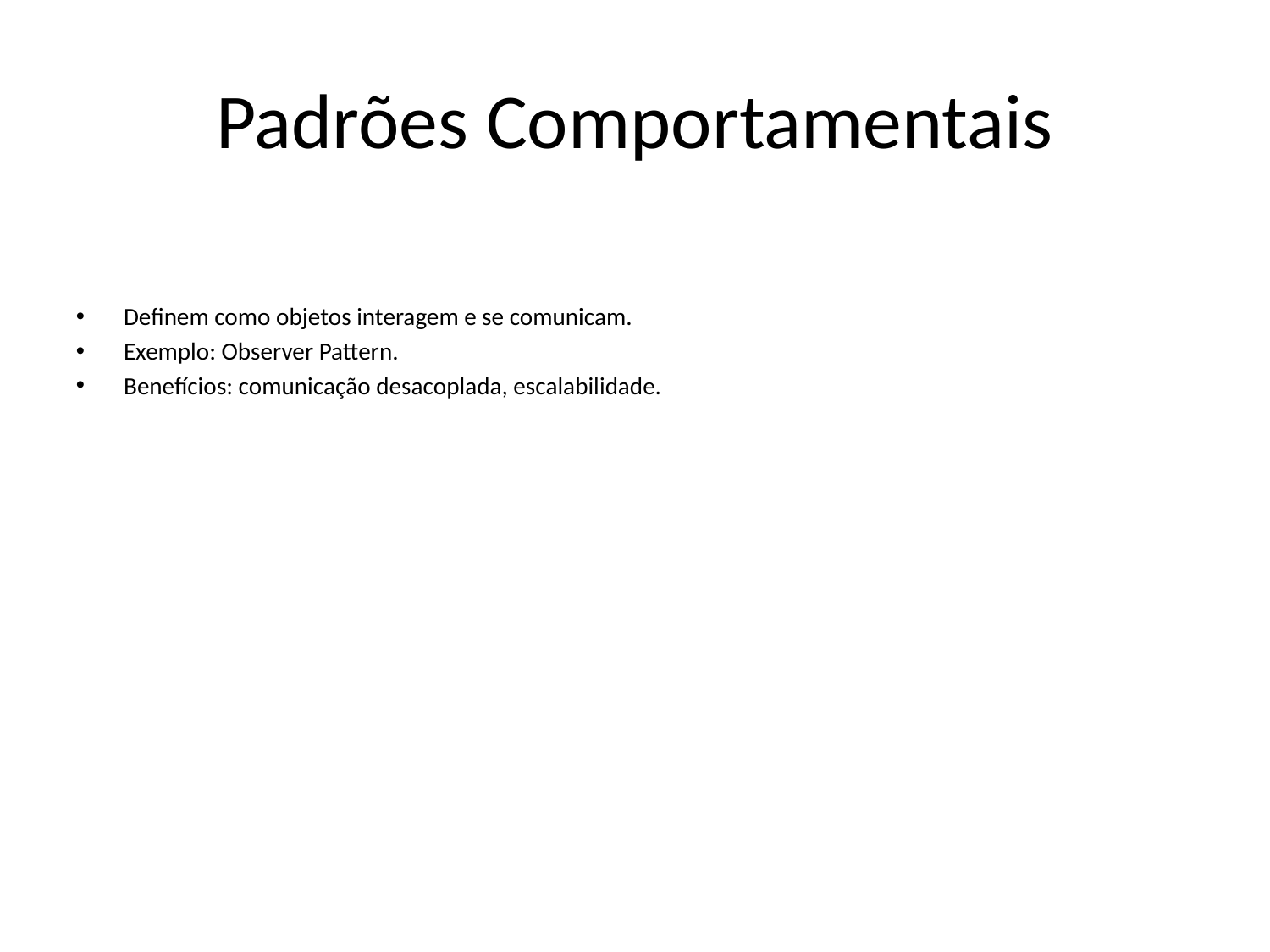

Padrões Comportamentais

Definem como objetos interagem e se comunicam.
Exemplo: Observer Pattern.
Benefícios: comunicação desacoplada, escalabilidade.